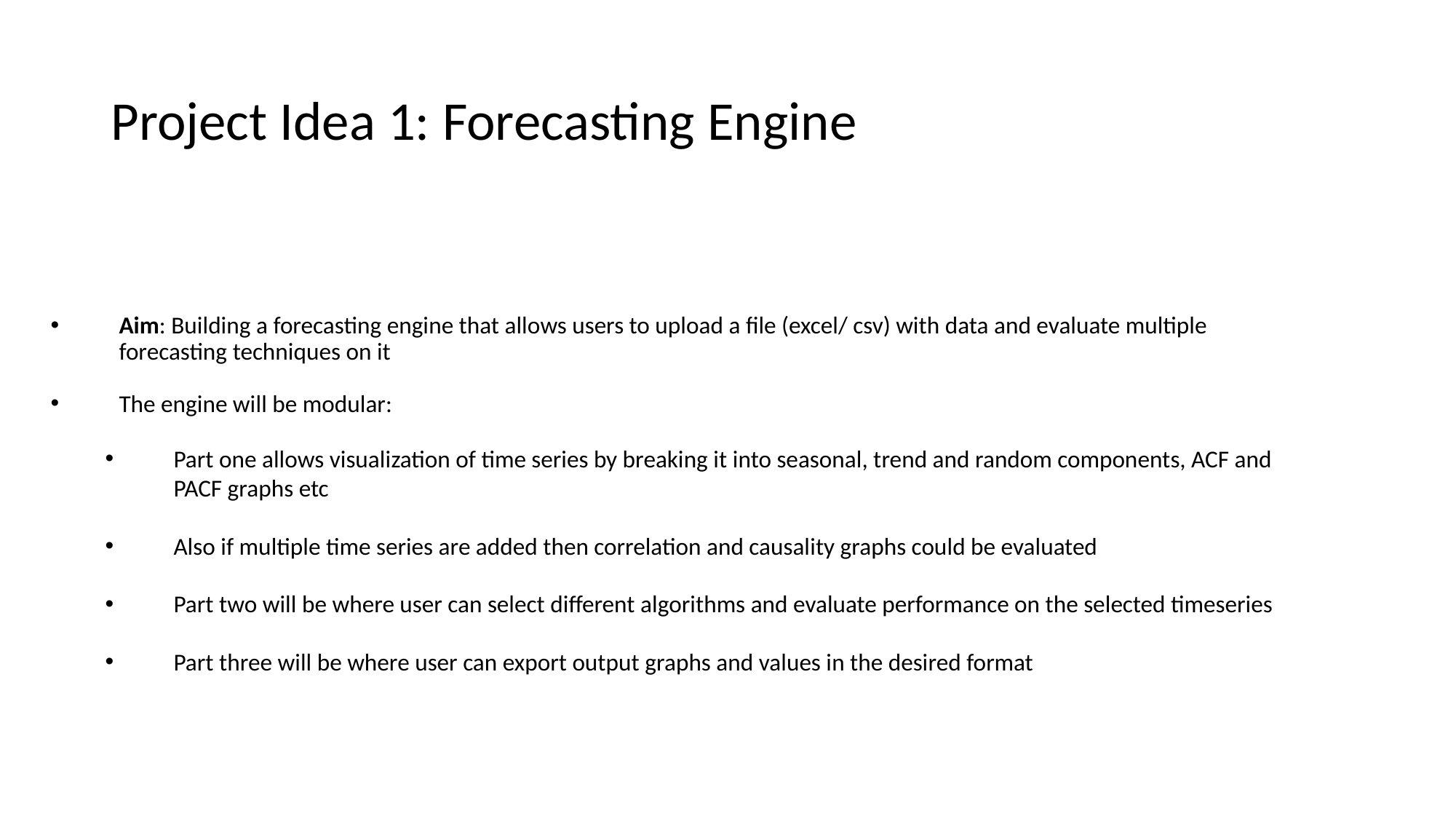

# Project Idea 1: Forecasting Engine
Aim: Building a forecasting engine that allows users to upload a file (excel/ csv) with data and evaluate multiple forecasting techniques on it

The engine will be modular:

Part one allows visualization of time series by breaking it into seasonal, trend and random components, ACF and PACF graphs etc

Also if multiple time series are added then correlation and causality graphs could be evaluated

Part two will be where user can select different algorithms and evaluate performance on the selected timeseries

Part three will be where user can export output graphs and values in the desired format